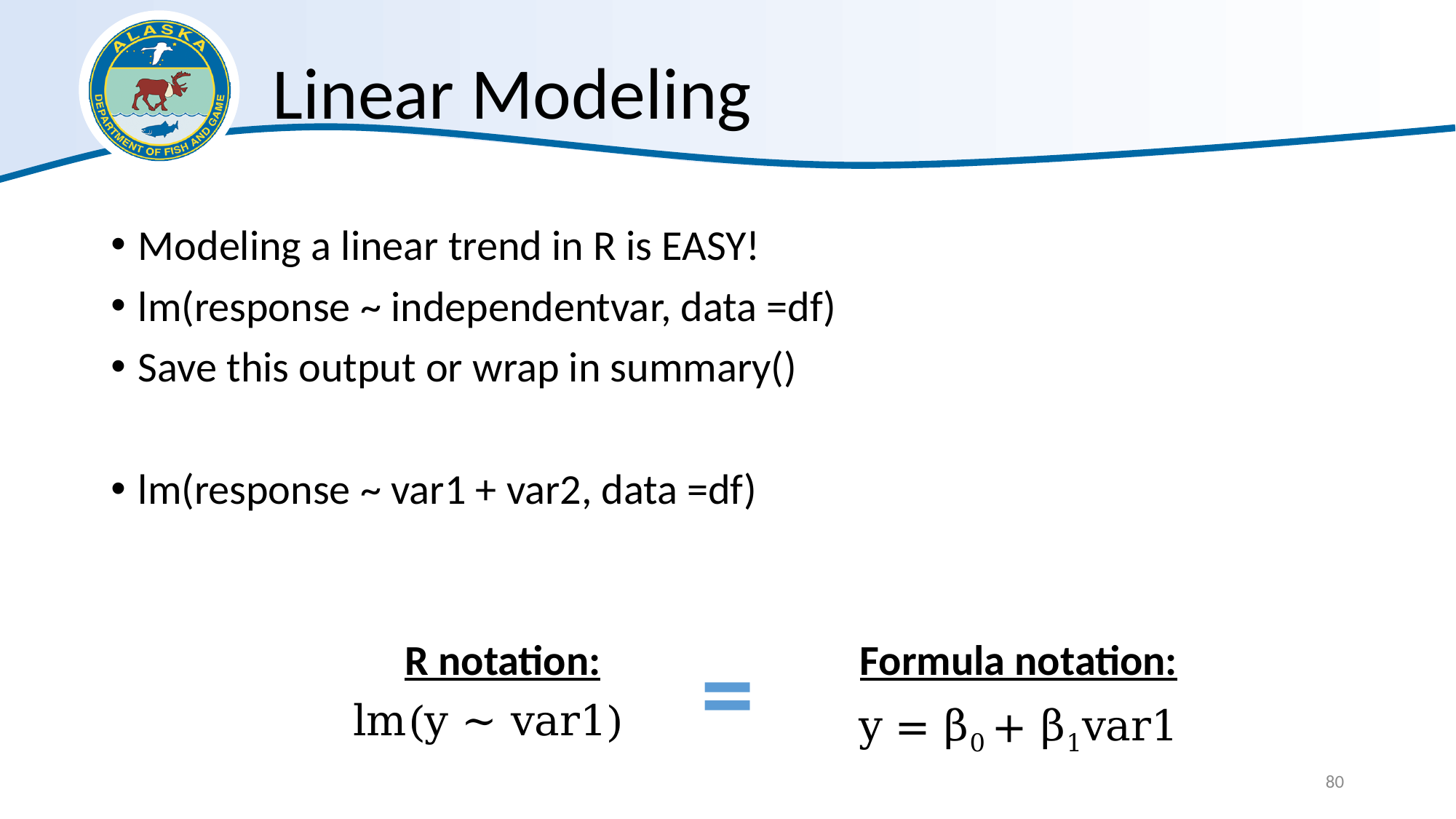

# Linear Modeling
Modeling a linear trend in R is EASY!
lm(response ~ independentvar, data =df)
Save this output or wrap in summary()

lm(response ~ var1 + var2, data =df)

R notation:
lm(y ~ var1)
=
Formula notation:
y = β0 + β1var1
80